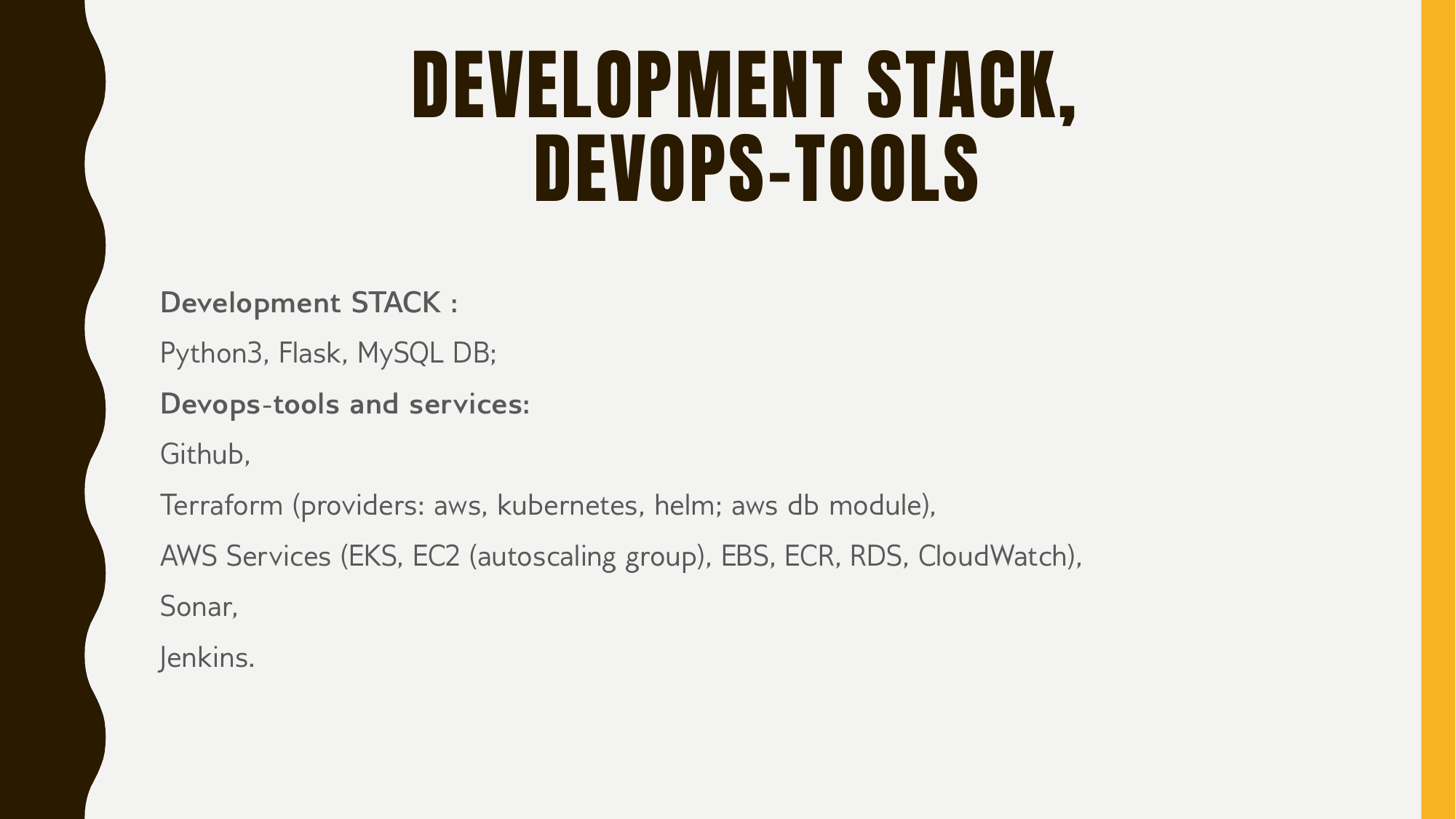

# Development STACK, devops-tools
Development STACK :
Python3, Flask, MySQL DB;
Devops-tools and services:
Github,
Terraform (providers: aws, kubernetes, helm; aws db module),
AWS Services (EKS, EC2 (autoscaling group), EBS, ECR, RDS, CloudWatch),
Sonar,
Jenkins.